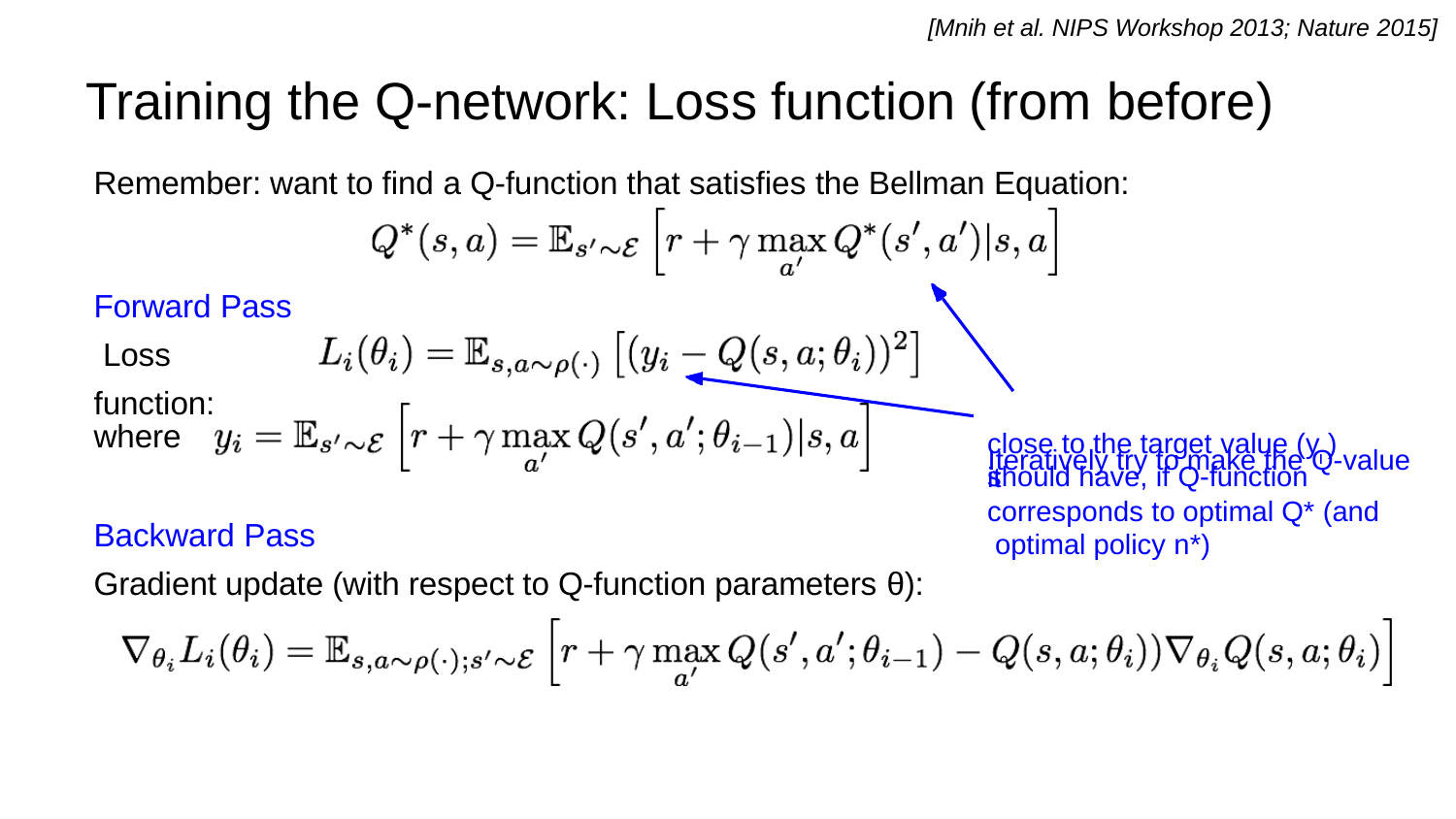

[Mnih et al. NIPS Workshop 2013; Nature 2015]
# Training the Q-network: Loss function (from before)
Remember: want to find a Q-function that satisfies the Bellman Equation:

Forward Pass  Loss function:
Iteratively try to make the Q-value

where
close to the target value (y ) it
i
should have, if Q-function
corresponds to optimal Q* (and  optimal policy n*)
Backward Pass
Gradient update (with respect to Q-function parameters θ):

Lecture 14 - 48
May 23, 2017
Fei-Fei Li & Justin Johnson & Serena Yeung